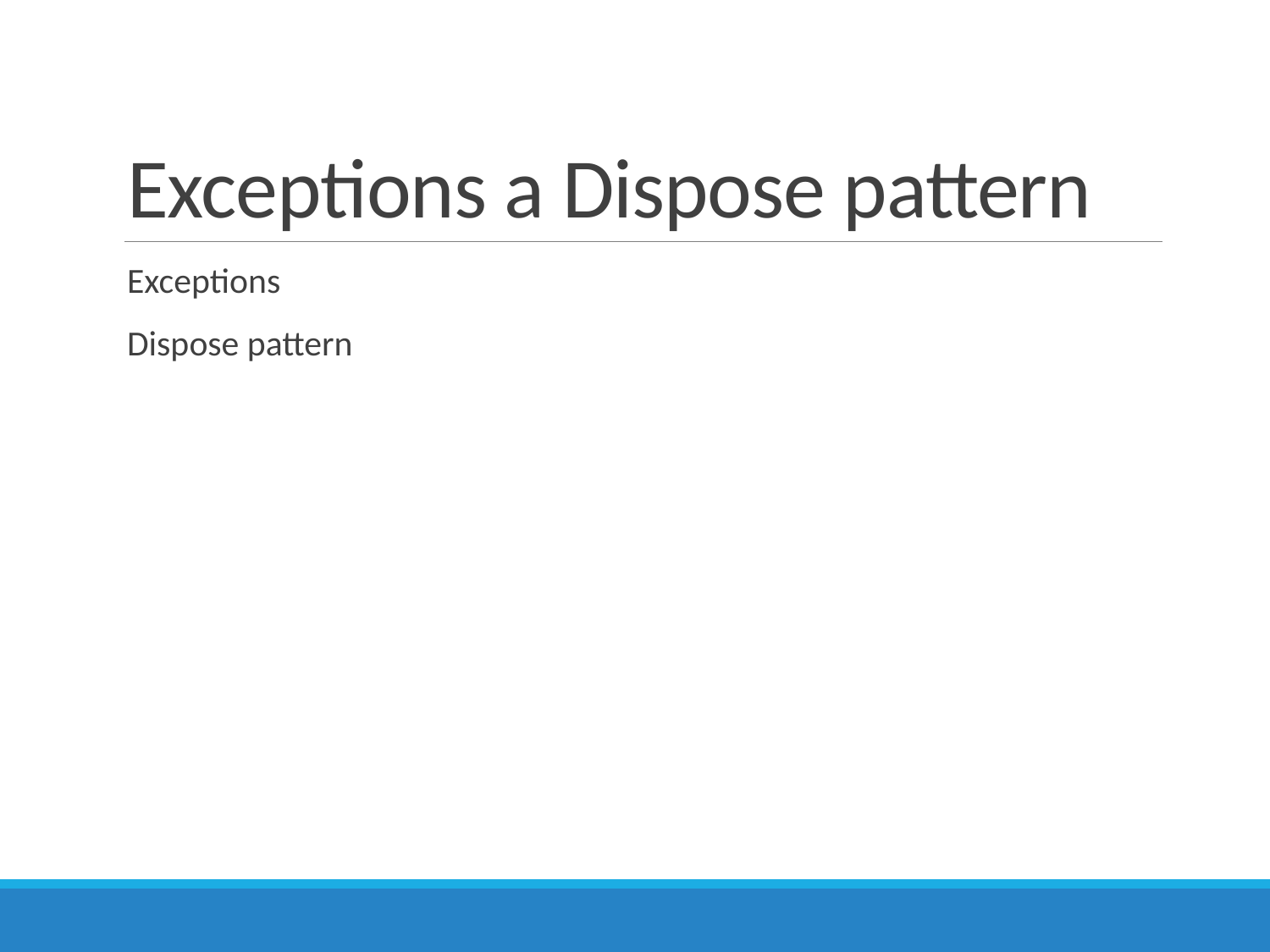

# Exceptions a Dispose pattern
Exceptions
Dispose pattern